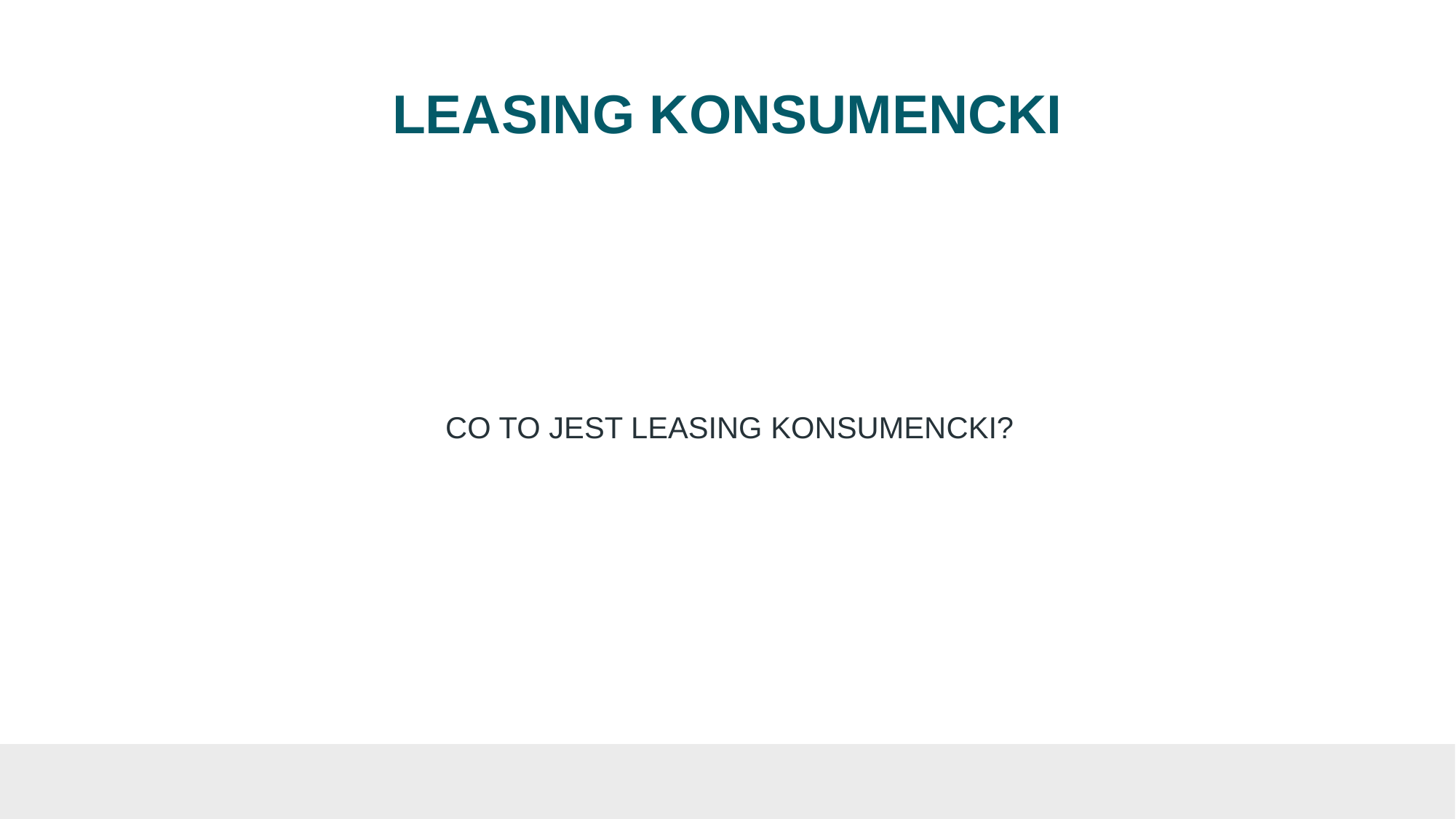

CO TO JEST LEASING KONSUMENCKI?
# LEASING KONSUMENCKI